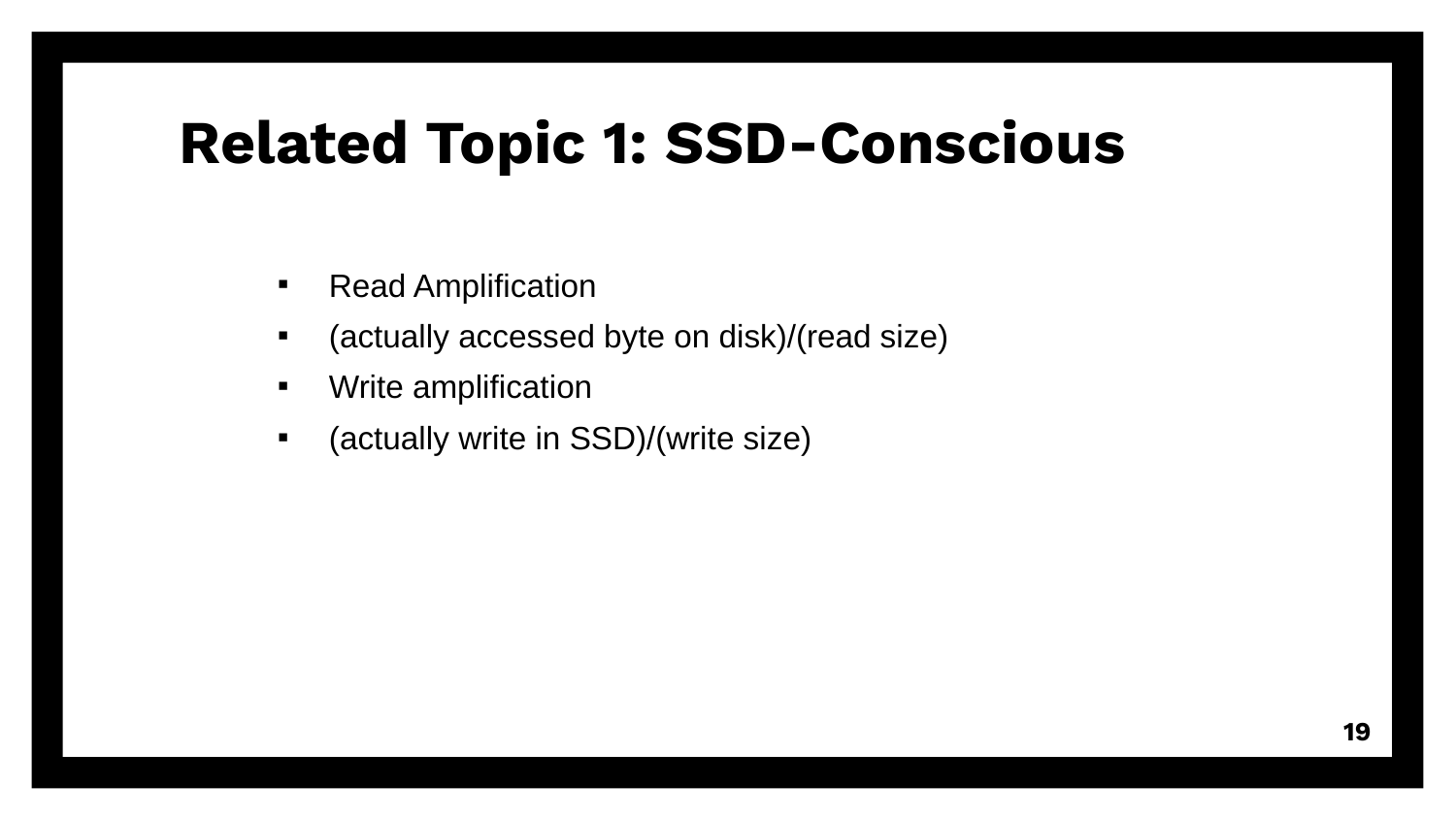

Related Topic 1: SSD-Conscious
Read Amplification
(actually accessed byte on disk)/(read size)
Write amplification
(actually write in SSD)/(write size)
19